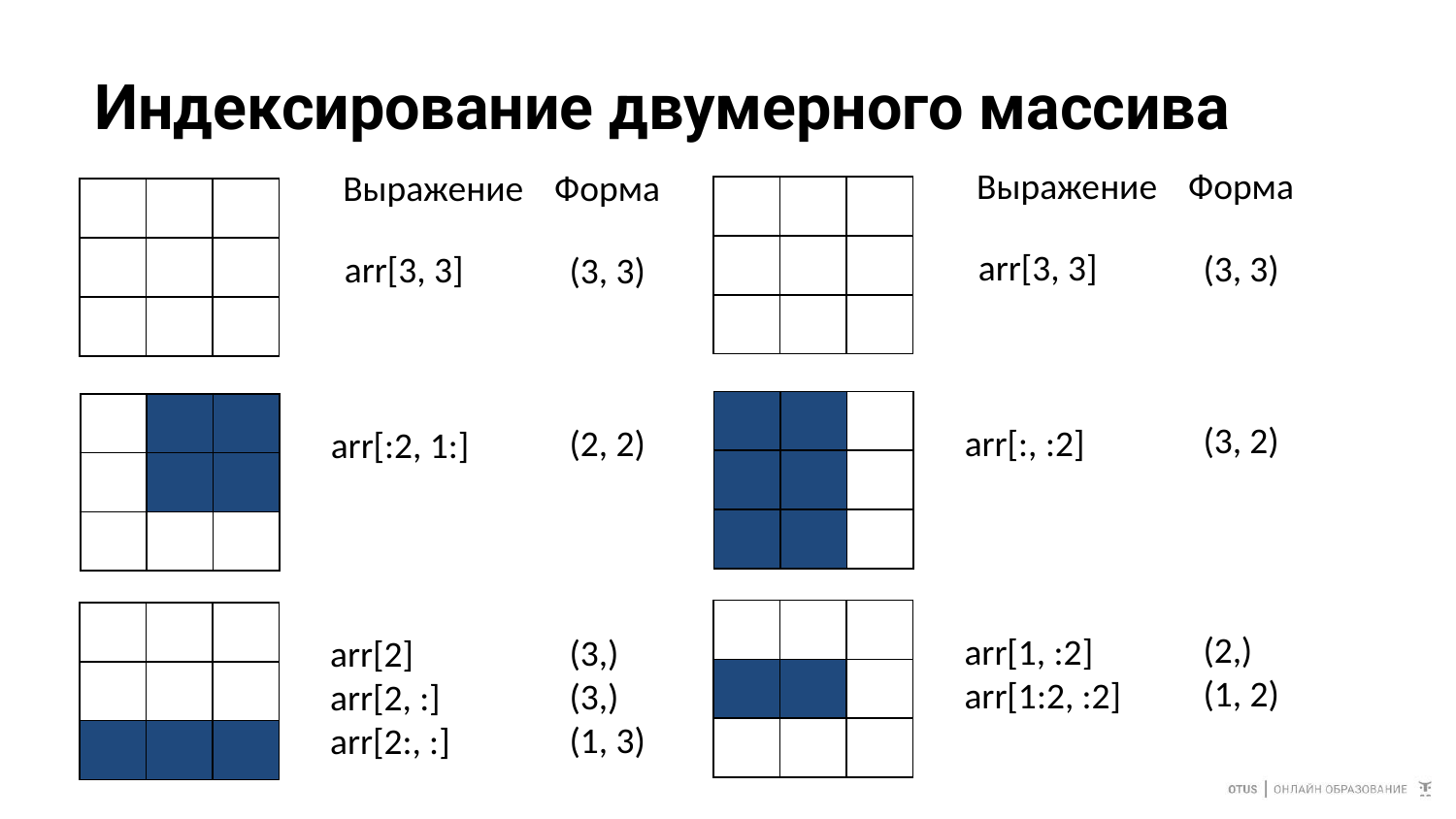

# Индексирование двумерного массива
Выражение
Форма
Выражение
Форма
|  |  |  |
| --- | --- | --- |
|  |  |  |
|  |  |  |
|  |  |  |
| --- | --- | --- |
|  |  |  |
|  |  |  |
arr[3, 3]
(3, 3)
arr[3, 3]
(3, 3)
|  |  |  |
| --- | --- | --- |
|  |  |  |
|  |  |  |
|  |  |  |
| --- | --- | --- |
|  |  |  |
|  |  |  |
(3, 2)
(2, 2)
arr[:, :2]
arr[:2, 1:]
|  |  |  |
| --- | --- | --- |
|  |  |  |
|  |  |  |
|  |  |  |
| --- | --- | --- |
|  |  |  |
|  |  |  |
(2,)
(1, 2)
arr[1, :2]
arr[1:2, :2]
(3,)
(3,)
(1, 3)
arr[2]
arr[2, :]
arr[2:, :]